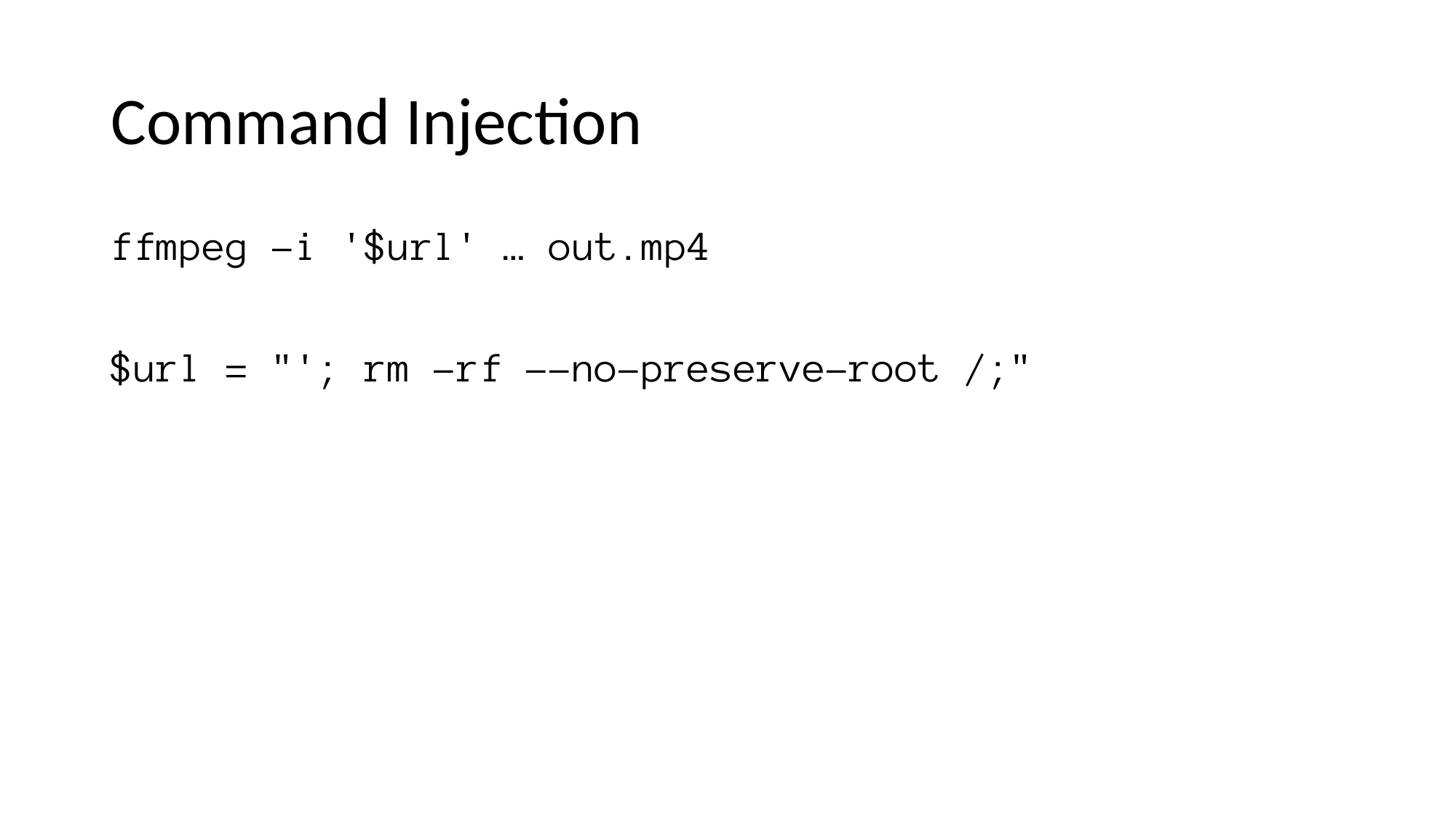

# Command Injection
ffmpeg -i '$url' … out.mp4

$url = "'; rm -rf --no-preserve-root /;"